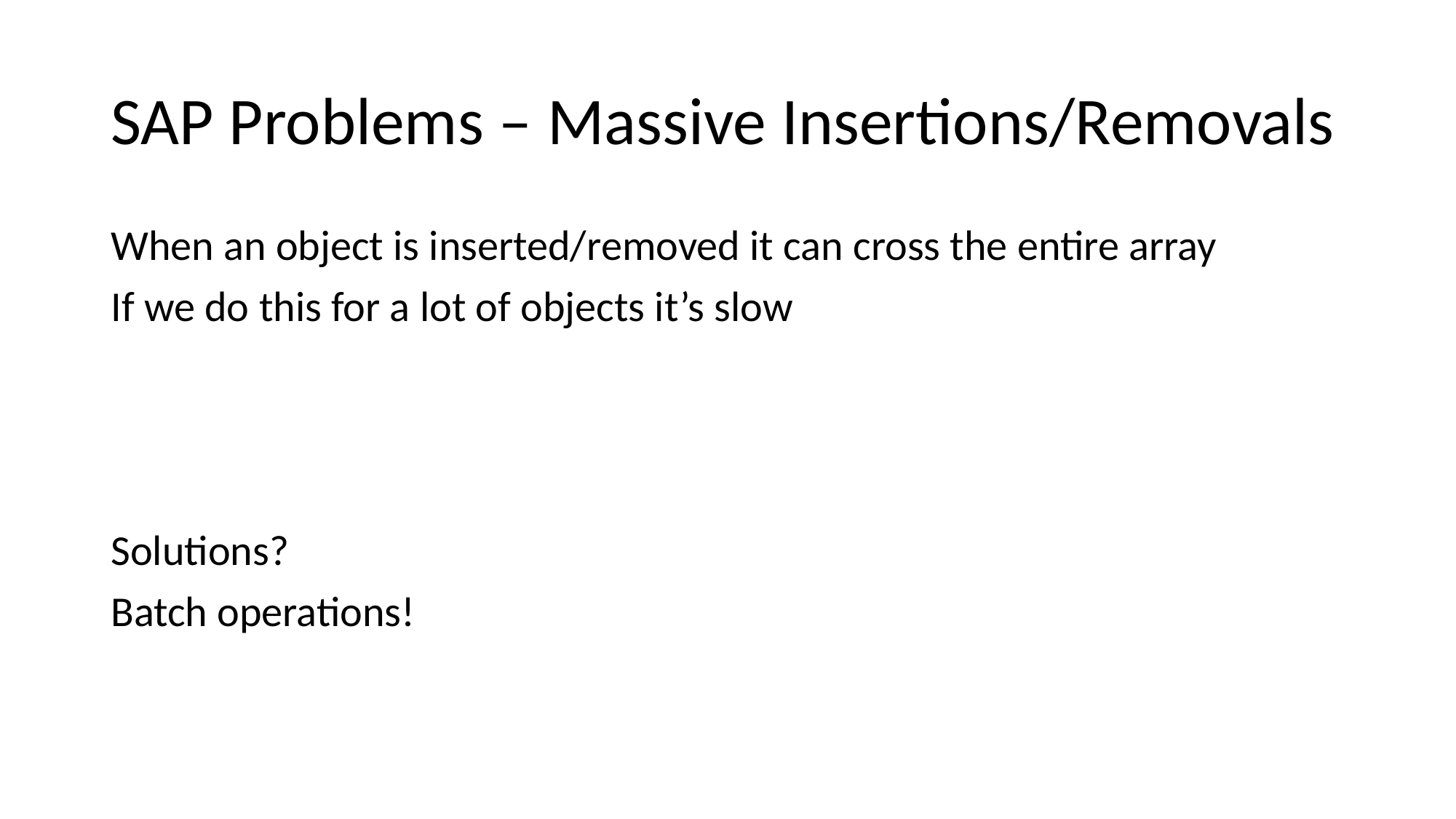

# SAP Problems – Massive Insertions/Removals
When an object is inserted/removed it can cross the entire array
If we do this for a lot of objects it’s slow

Solutions?
Batch operations!